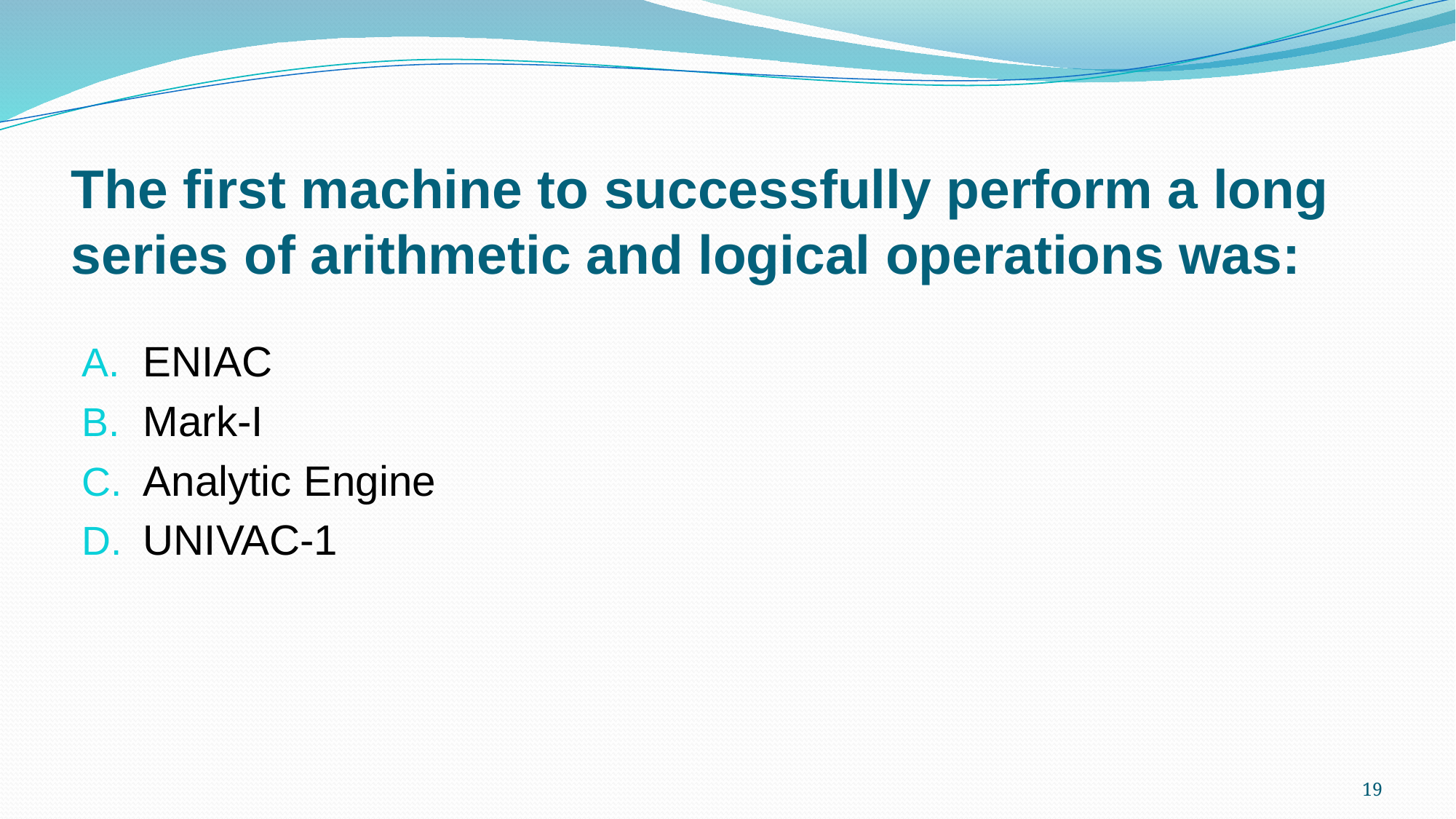

# The first machine to successfully perform a long series of arithmetic and logical operations was:
ENIAC
Mark-I
Analytic Engine
UNIVAC-1
19